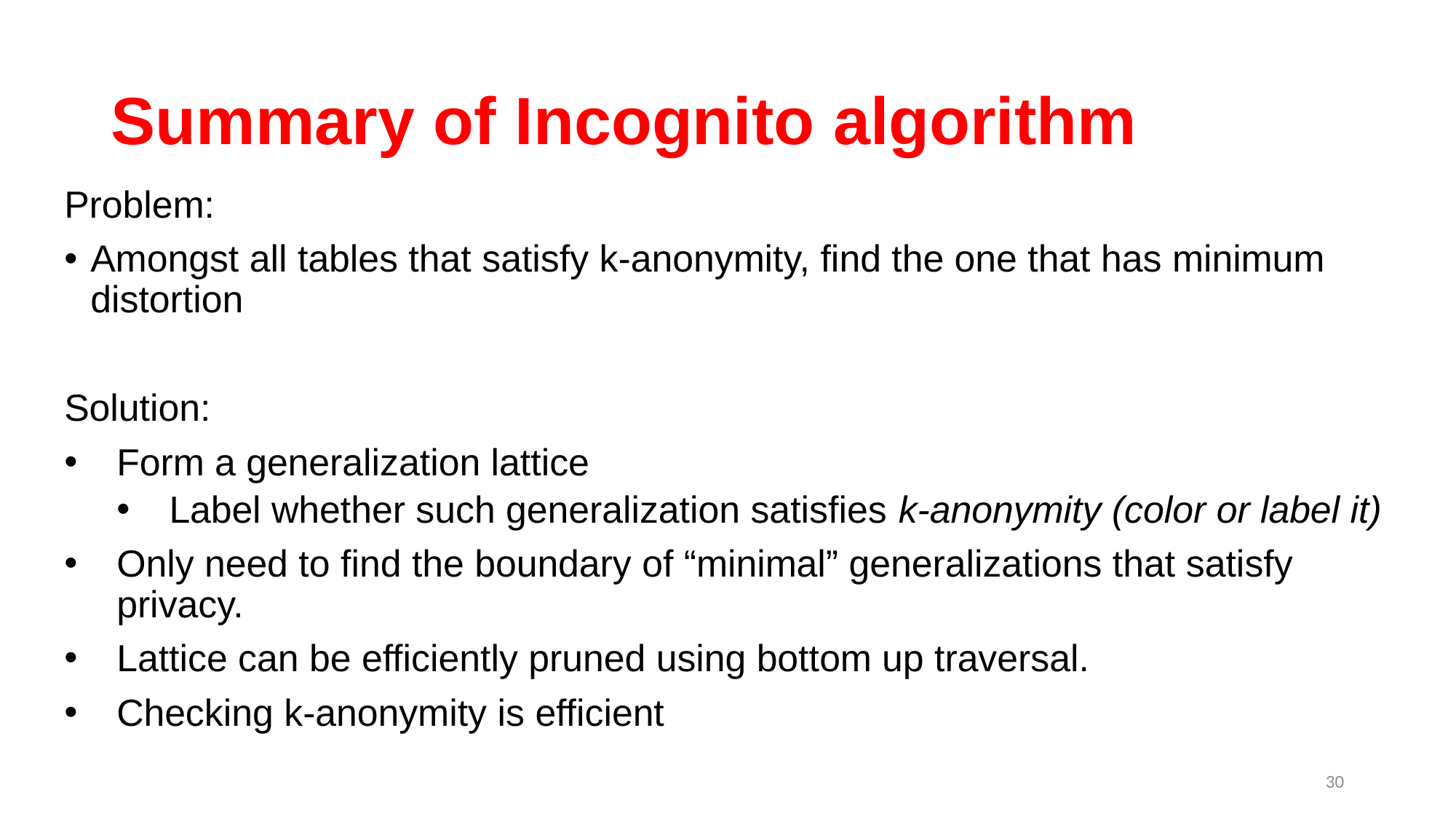

# Summary of Incognito algorithm
Problem:
Amongst all tables that satisfy k-anonymity, find the one that has minimum distortion

Solution:
Form a generalization lattice
Label whether such generalization satisfies k-anonymity (color or label it)
Only need to find the boundary of “minimal” generalizations that satisfy privacy.
Lattice can be efficiently pruned using bottom up traversal.
Checking k-anonymity is efficient

30